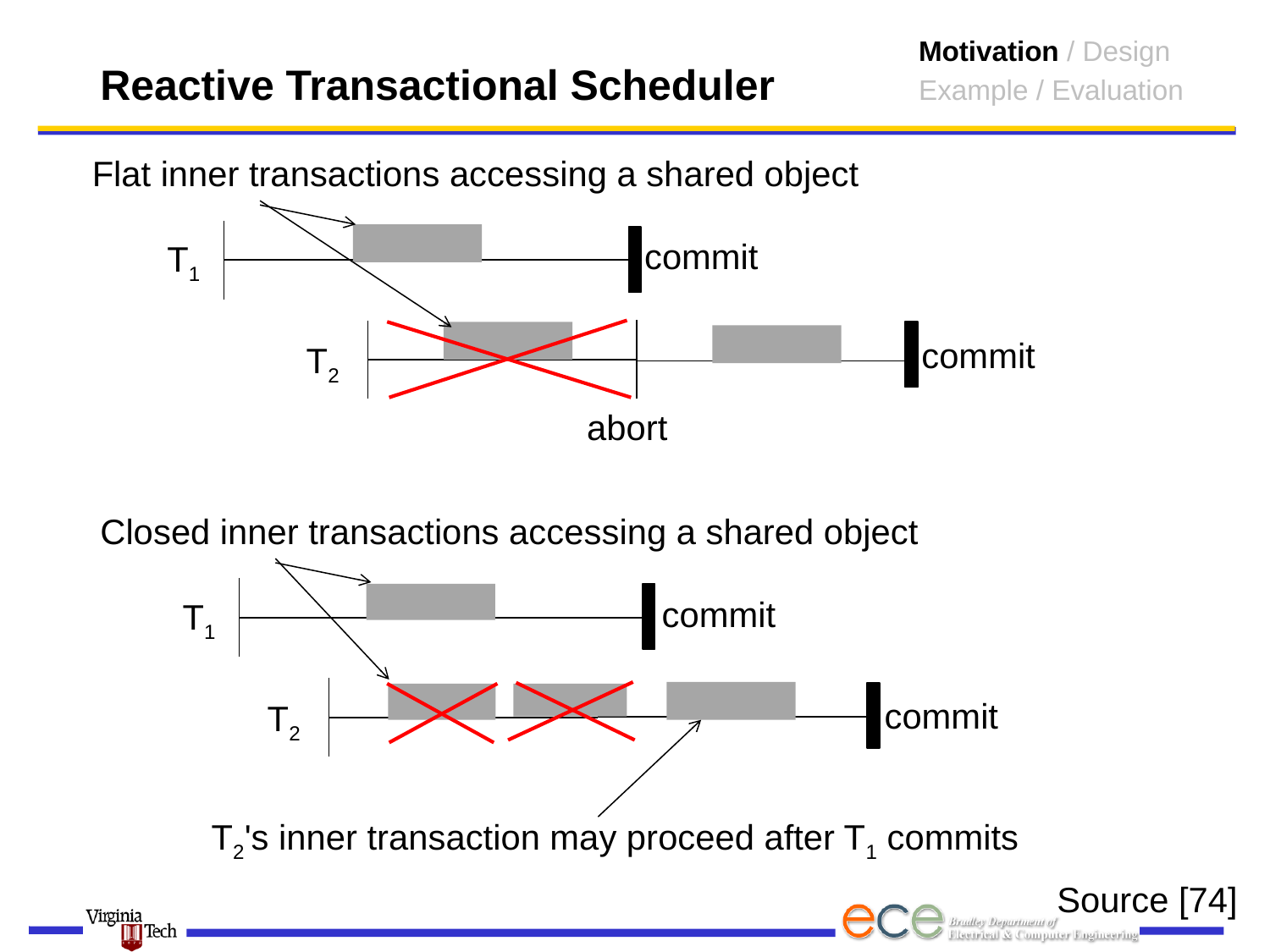

Motivation / Design
Example / Evaluation
# Reactive Transactional Scheduler
Flat inner transactions accessing a shared object

commit
T1

commit
T2
abort
Closed inner transactions accessing a shared object

commit
T1

commit
T2
T2's inner transaction may proceed after T1 commits
Source [74]